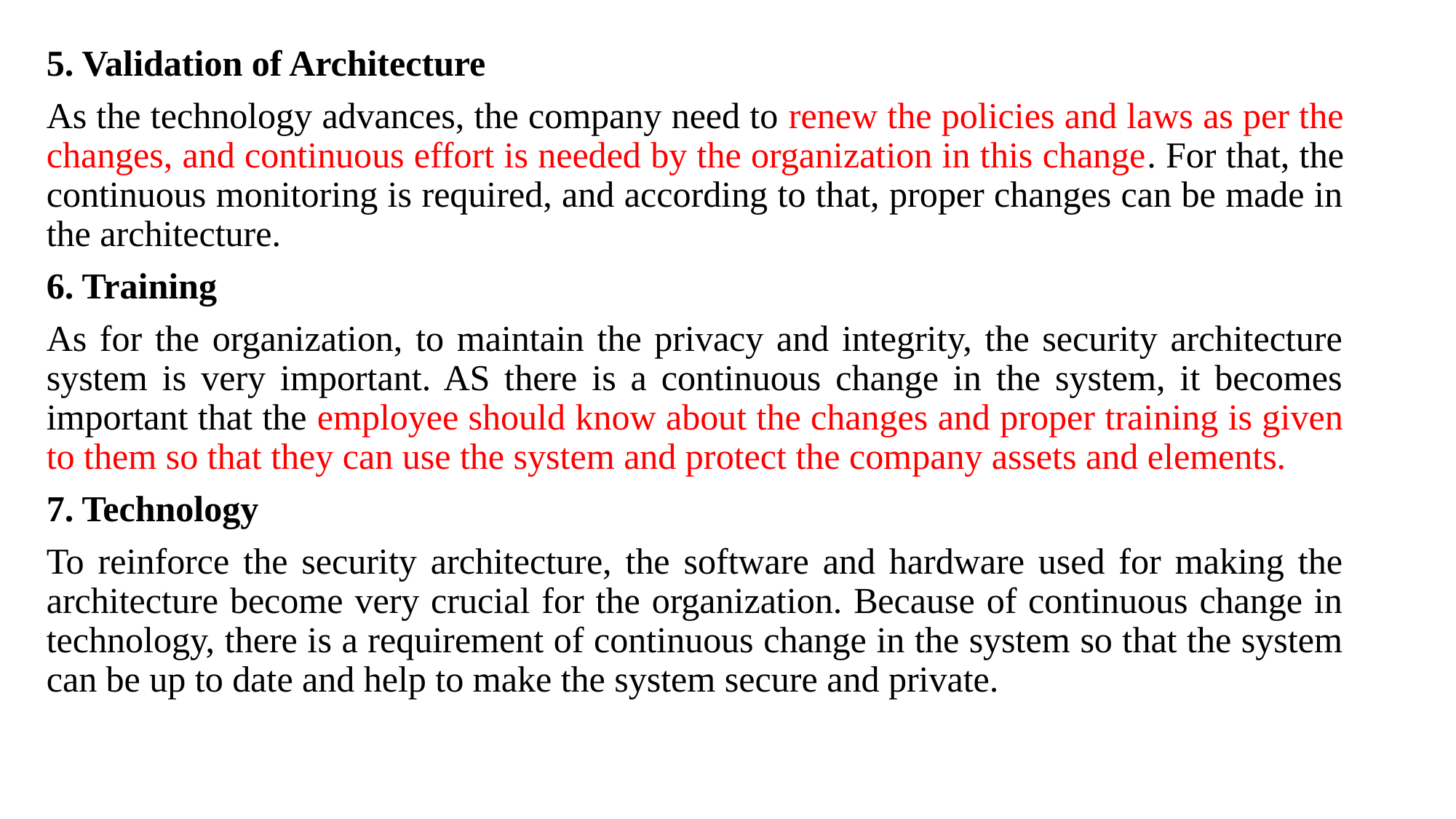

5. Validation of Architecture
As the technology advances, the company need to renew the policies and laws as per the changes, and continuous effort is needed by the organization in this change. For that, the continuous monitoring is required, and according to that, proper changes can be made in the architecture.
6. Training
As for the organization, to maintain the privacy and integrity, the security architecture system is very important. AS there is a continuous change in the system, it becomes important that the employee should know about the changes and proper training is given to them so that they can use the system and protect the company assets and elements.
7. Technology
To reinforce the security architecture, the software and hardware used for making the architecture become very crucial for the organization. Because of continuous change in technology, there is a requirement of continuous change in the system so that the system can be up to date and help to make the system secure and private.